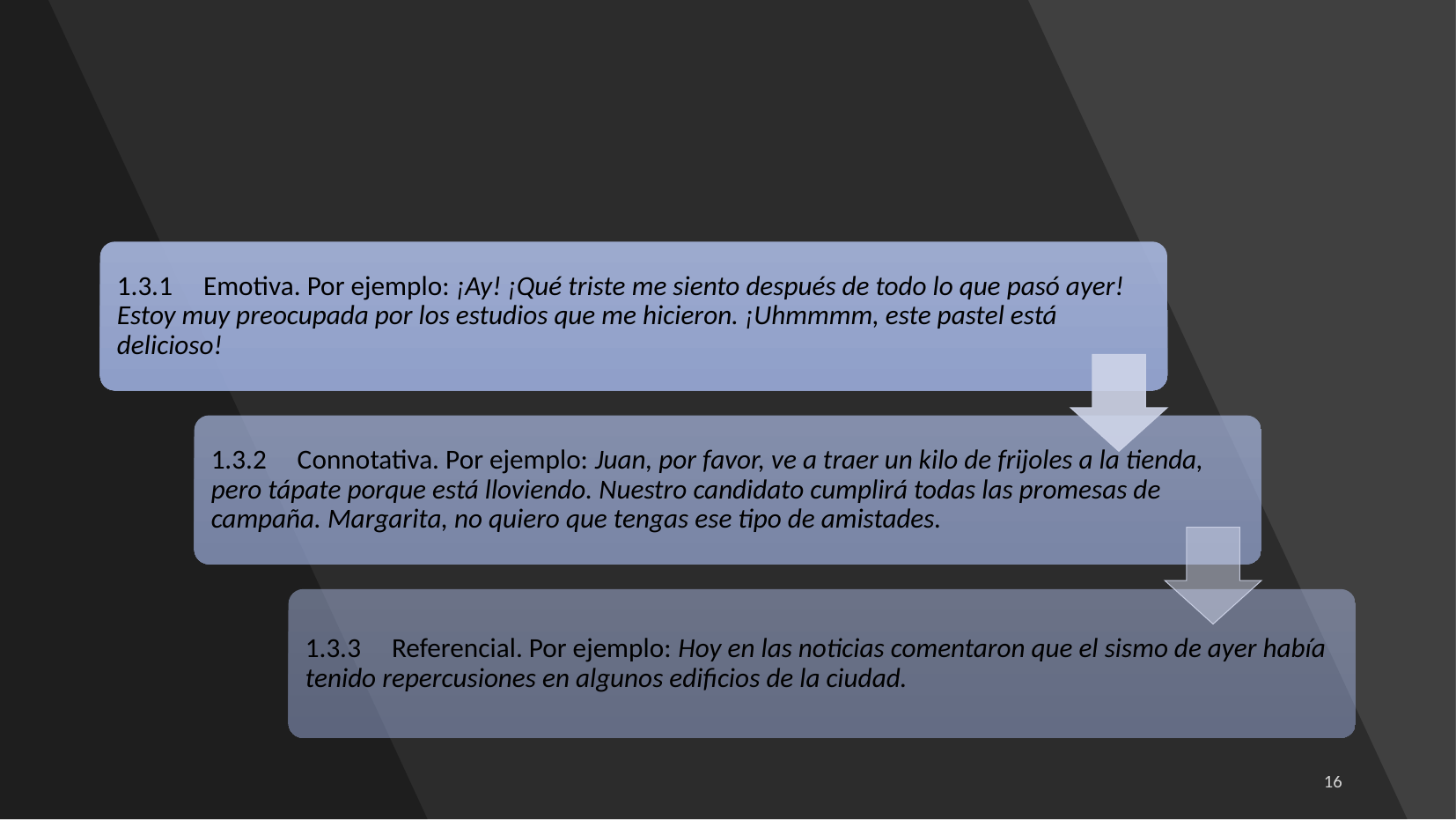

1.3.1     Emotiva. Por ejemplo: ¡Ay! ¡Qué triste me siento después de todo lo que pasó ayer! Estoy muy preocupada por los estudios que me hicieron. ¡Uhmmmm, este pastel está delicioso!
1.3.2     Connotativa. Por ejemplo: Juan, por favor, ve a traer un kilo de frijoles a la tienda, pero tápate porque está lloviendo. Nuestro candidato cumplirá todas las promesas de campaña. Margarita, no quiero que tengas ese tipo de amistades.
1.3.3     Referencial. Por ejemplo: Hoy en las noticias comentaron que el sismo de ayer había tenido repercusiones en algunos edificios de la ciudad.

16